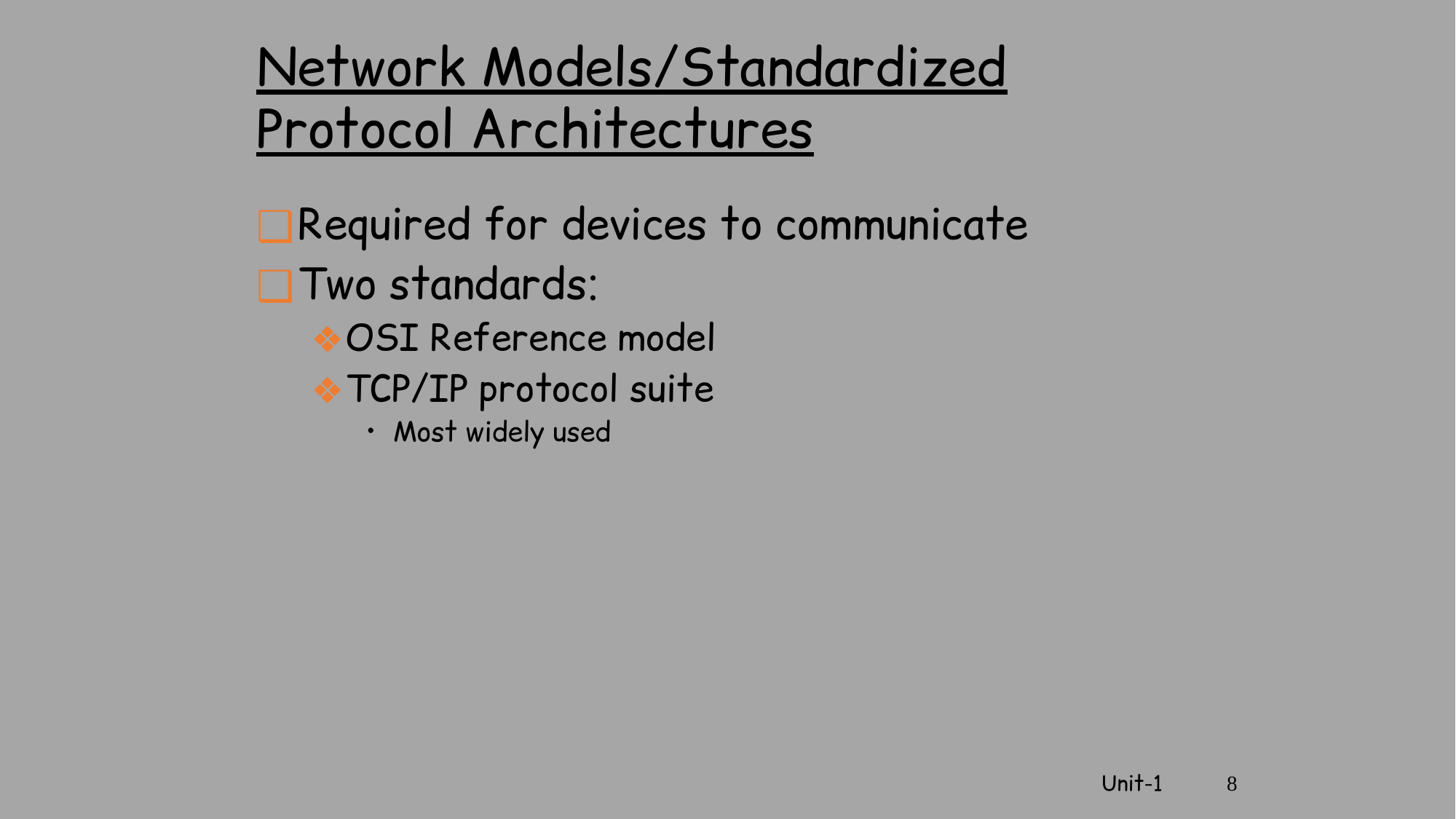

# Network Models/Standardized Protocol Architectures
Required for devices to communicate
Two standards:
OSI Reference model
TCP/IP protocol suite
Most widely used
Unit-1
8